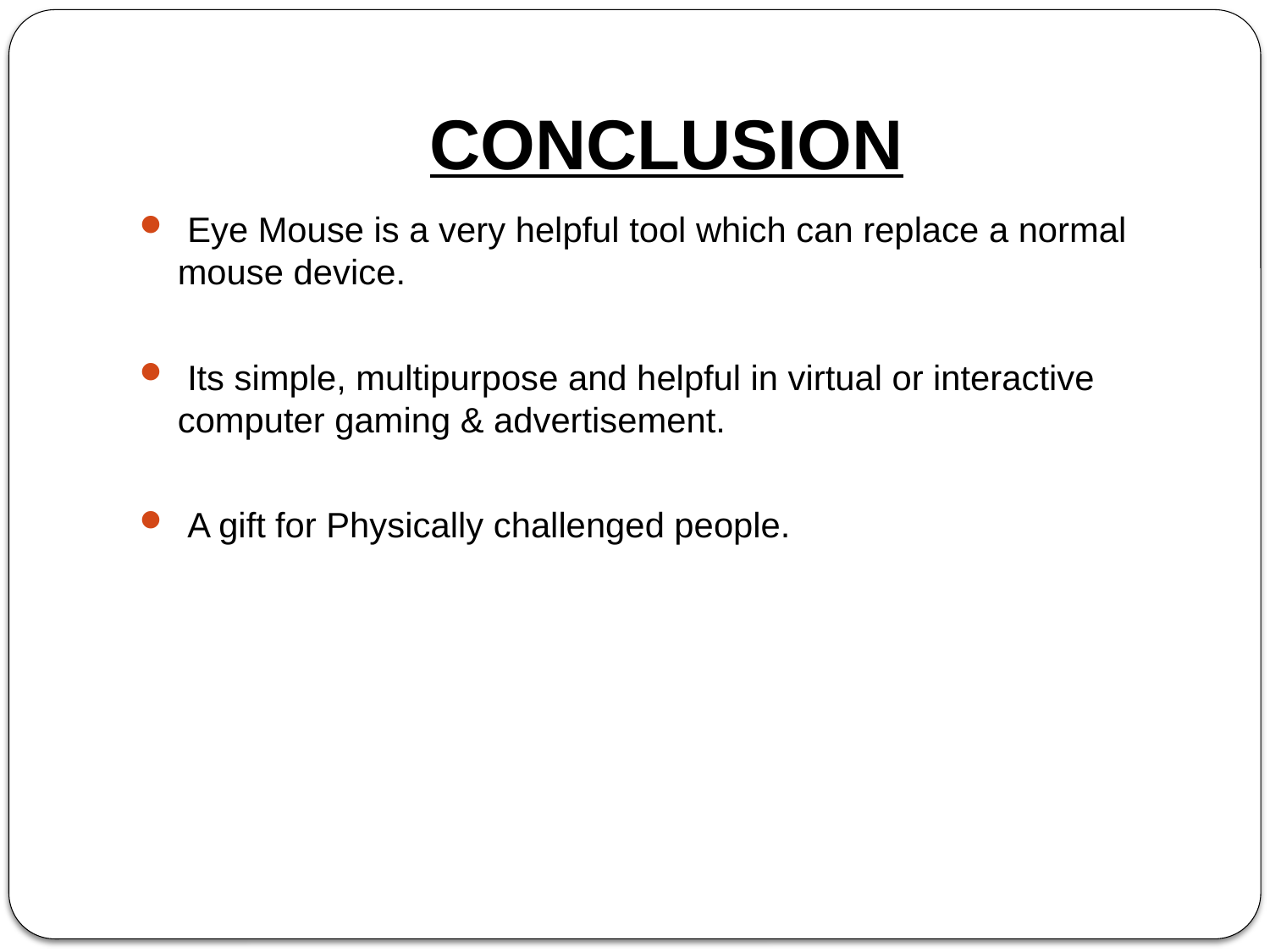

# CONCLUSION
 Eye Mouse is a very helpful tool which can replace a normal mouse device.

 Its simple, multipurpose and helpful in virtual or interactive computer gaming & advertisement.

 A gift for Physically challenged people.